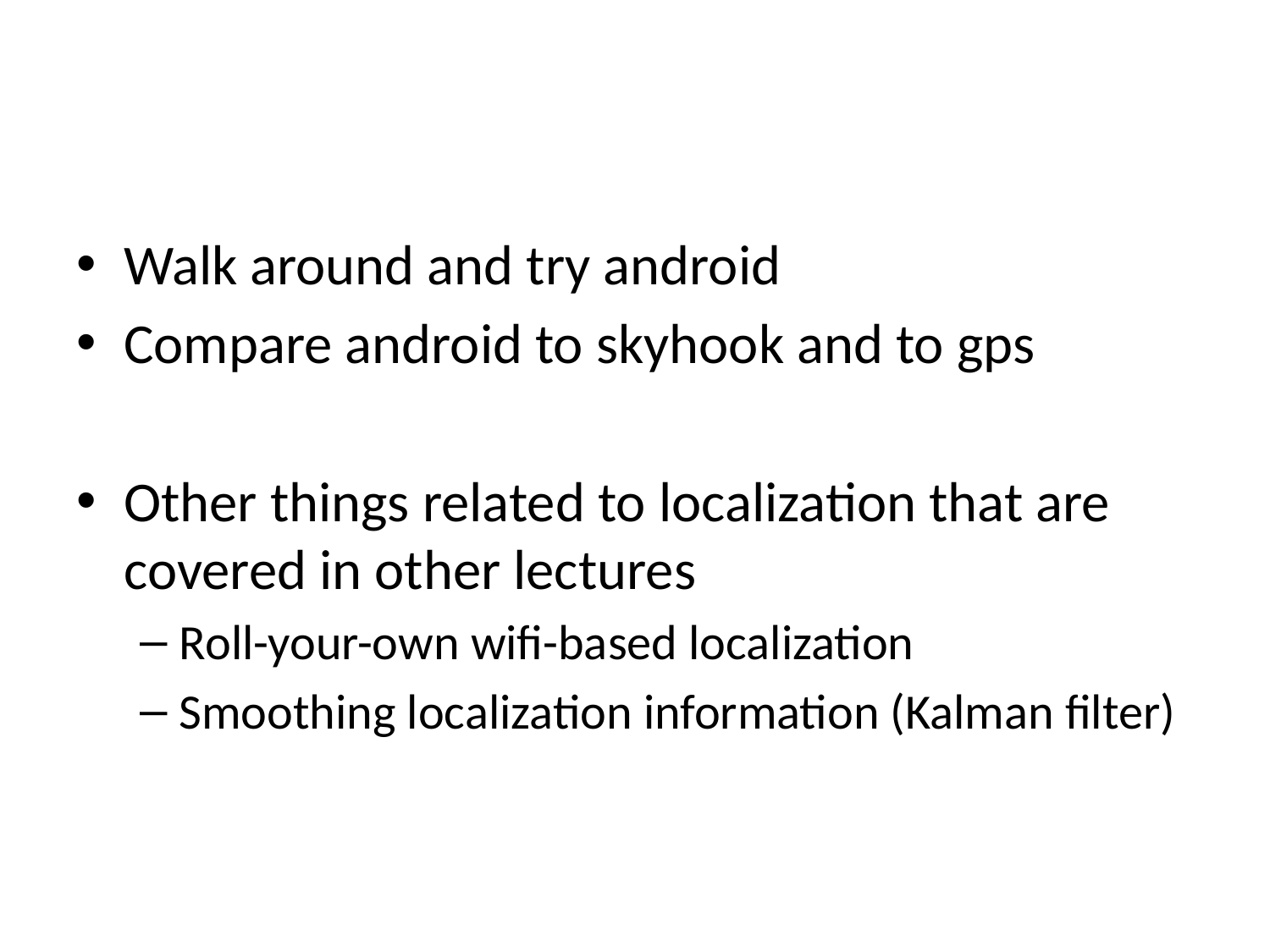

#
Walk around and try android
Compare android to skyhook and to gps

Other things related to localization that are covered in other lectures
Roll-your-own wifi-based localization
Smoothing localization information (Kalman filter)